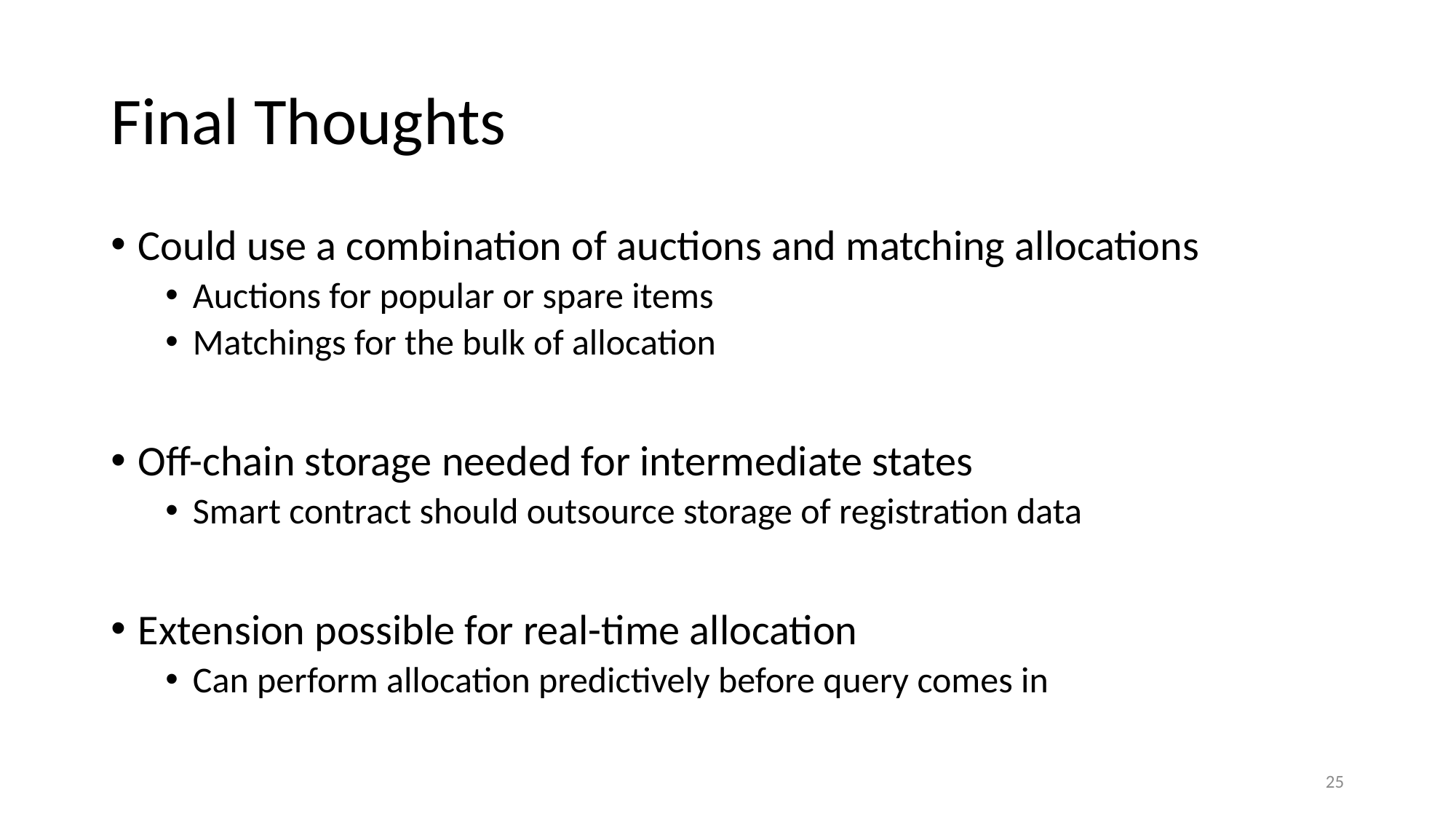

# Final Thoughts
Could use a combination of auctions and matching allocations
Auctions for popular or spare items
Matchings for the bulk of allocation

Off-chain storage needed for intermediate states
Smart contract should outsource storage of registration data

Extension possible for real-time allocation
Can perform allocation predictively before query comes in
25